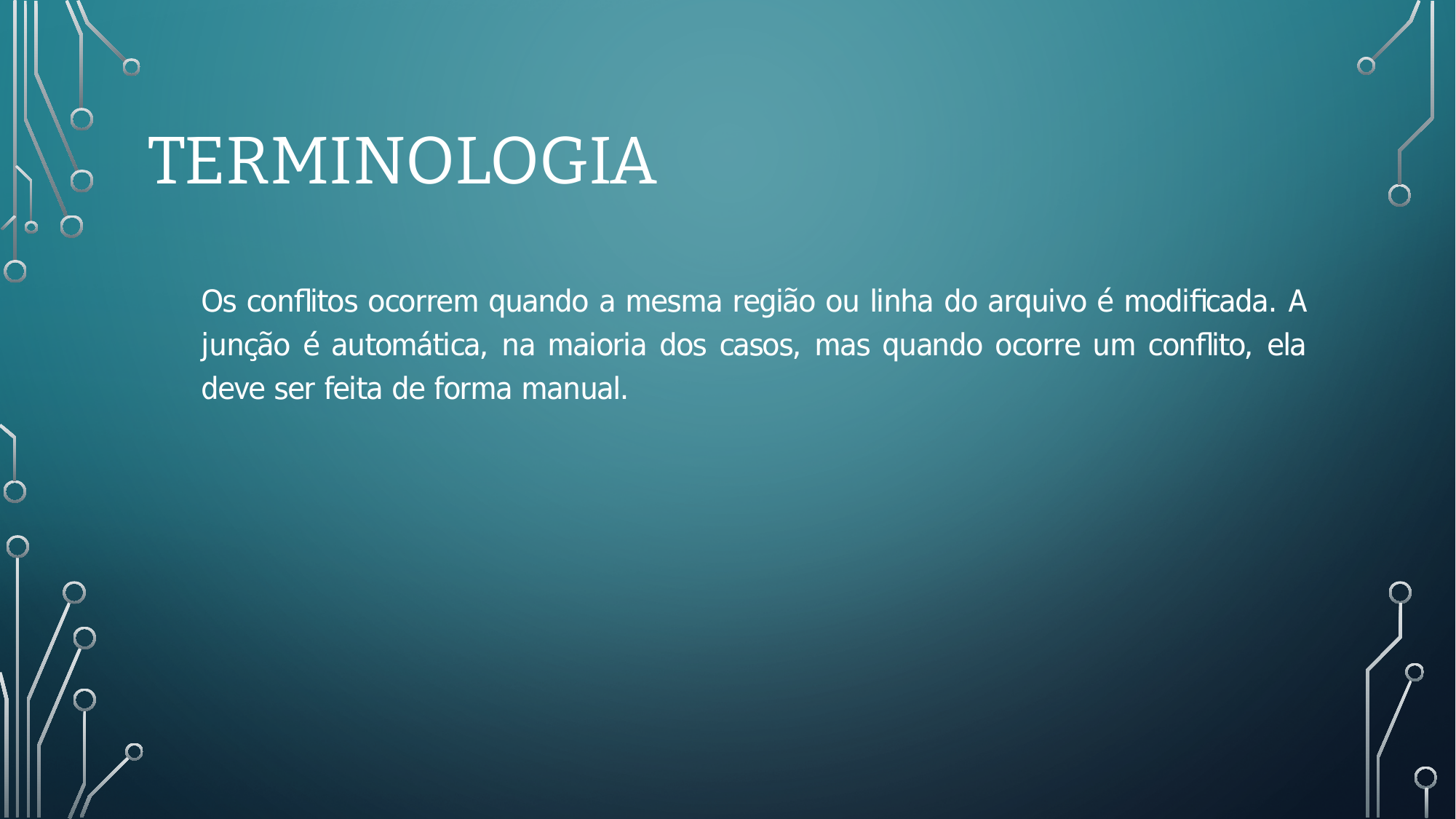

# TERMINOLOGIA
Os conflitos ocorrem quando a mesma região ou linha do arquivo é modificada. A junção é automática, na maioria dos casos, mas quando ocorre um conflito, ela deve ser feita de forma manual.